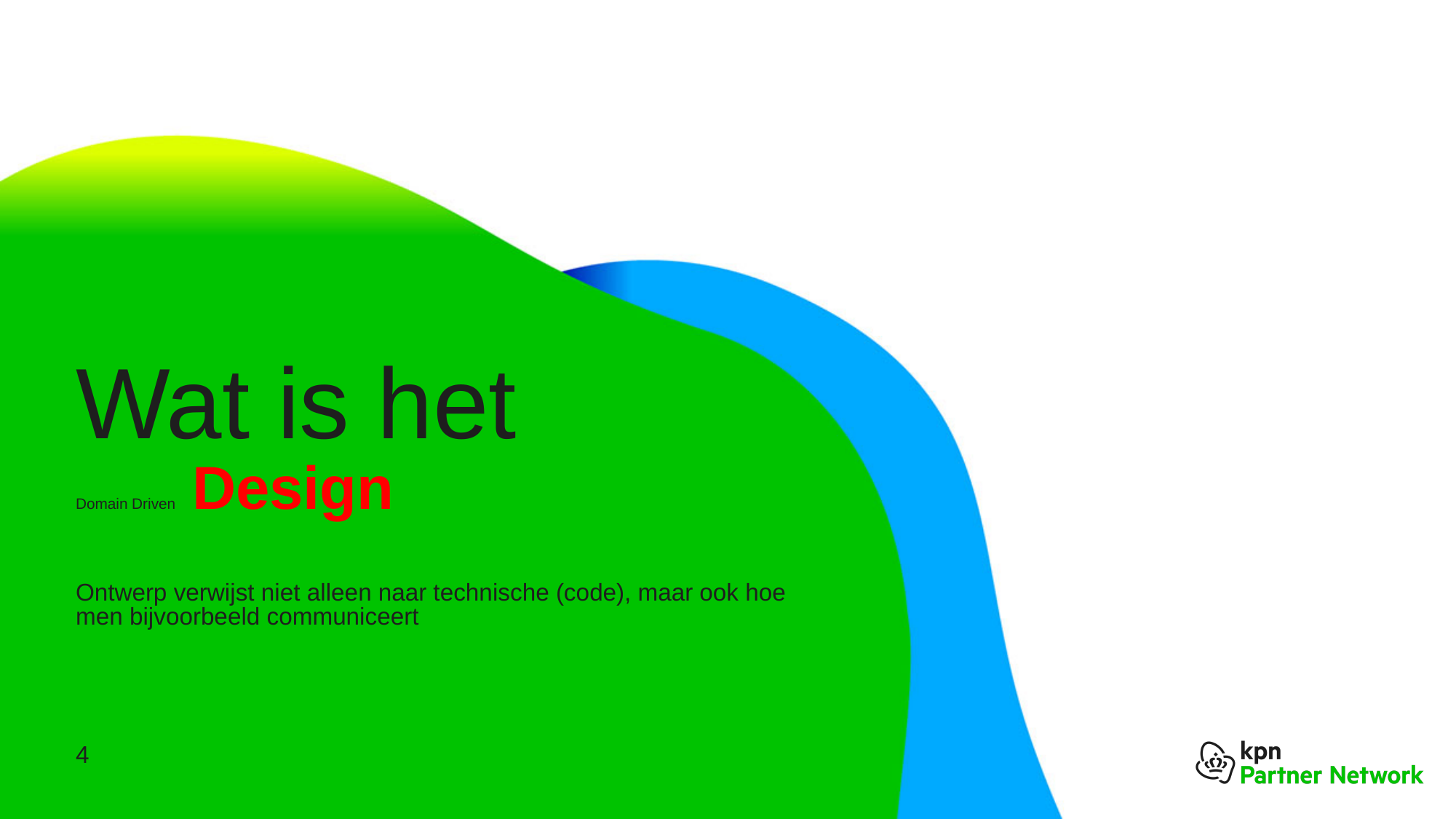

# Wat is het
Domain Driven Design
Ontwerp verwijst niet alleen naar technische (code), maar ook hoe men bijvoorbeeld communiceert
4
KPN presentatie titel